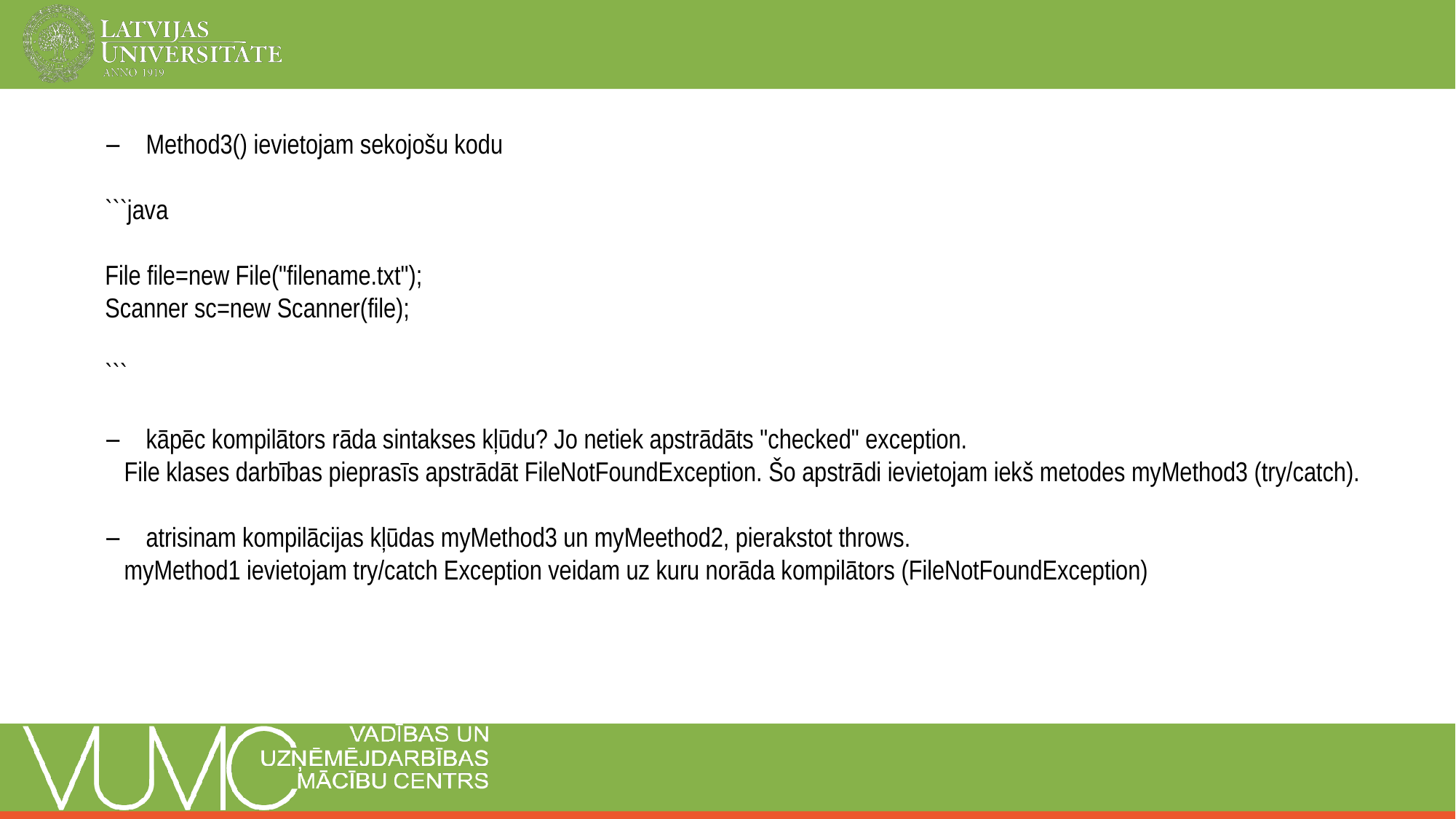

Method3() ievietojam sekojošu kodu

```java

File file=new File("filename.txt");
Scanner sc=new Scanner(file);

```

kāpēc kompilātors rāda sintakses kļūdu? Jo netiek apstrādāts "checked" exception.
File klases darbības pieprasīs apstrādāt FileNotFoundException. Šo apstrādi ievietojam iekš metodes myMethod3 (try/catch).

atrisinam kompilācijas kļūdas myMethod3 un myMeethod2, pierakstot throws.
myMethod1 ievietojam try/catch Exception veidam uz kuru norāda kompilātors (FileNotFoundException)